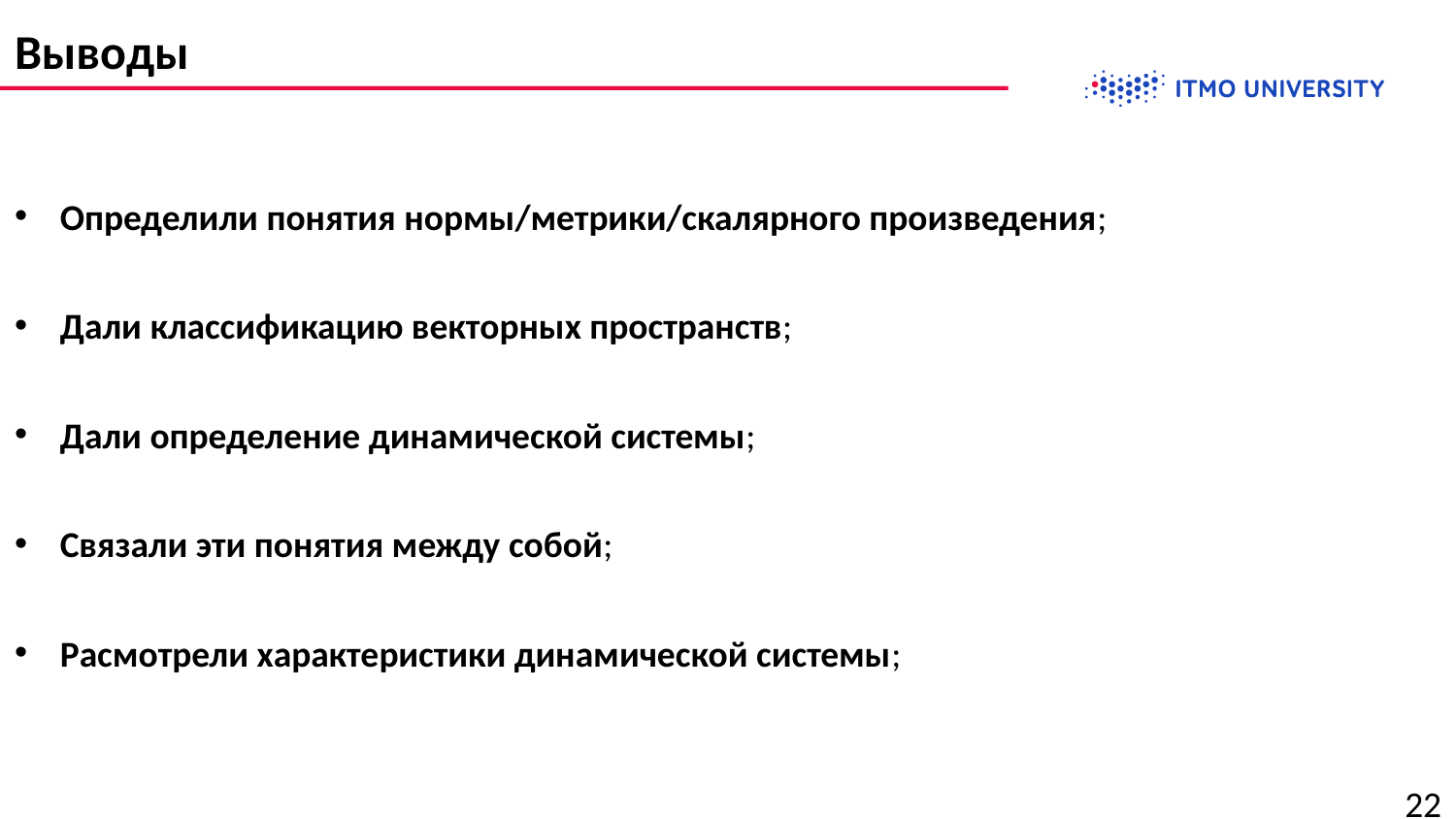

# Выводы
Определили понятия нормы/метрики/скалярного произведения;
Дали классификацию векторных пространств;
Дали определение динамической системы;
Связали эти понятия между собой;
Расмотрели характеристики динамической системы;

22